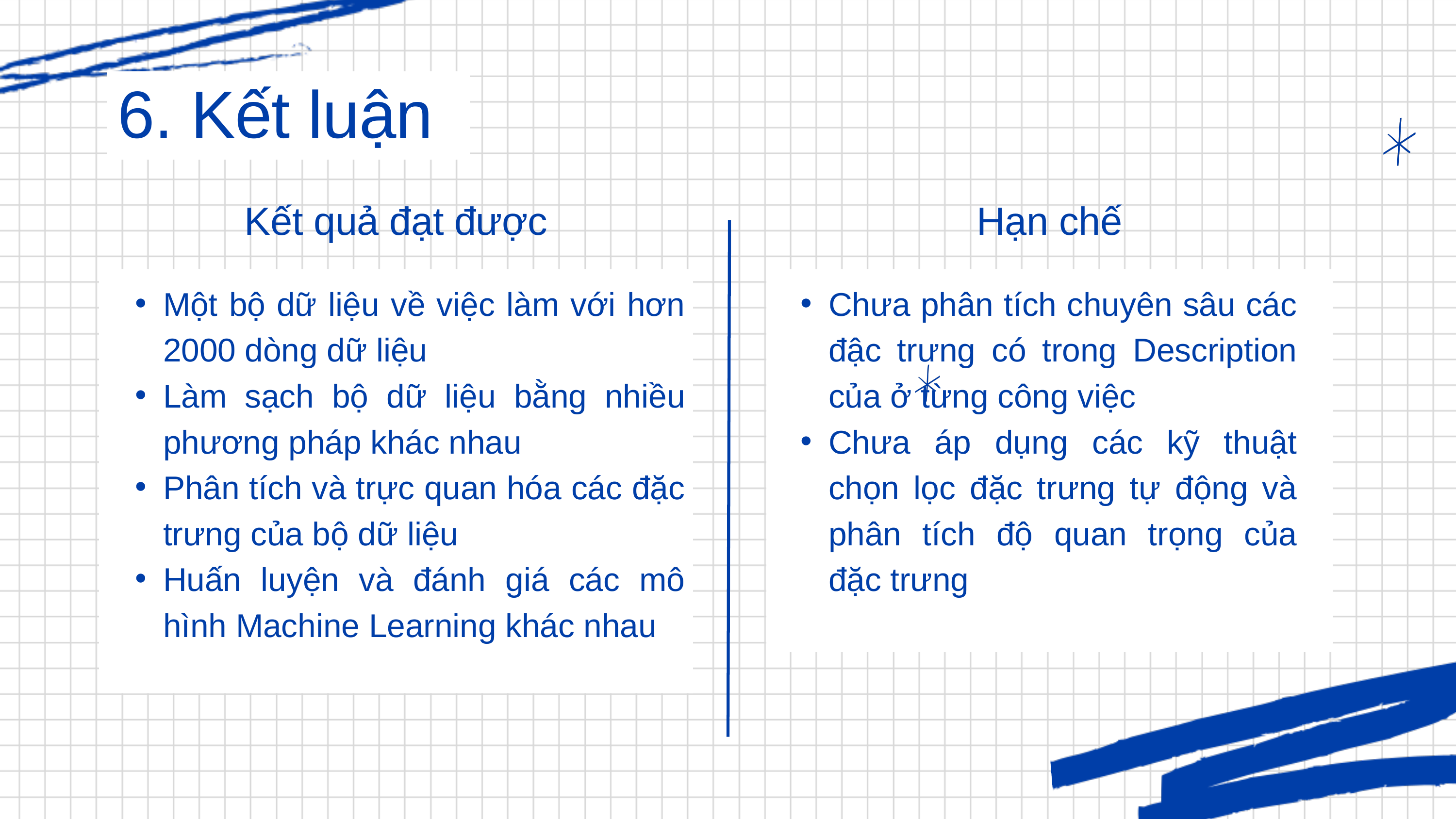

6. Kết luận

Kết quả đạt được
Hạn chế

Một bộ dữ liệu về việc làm với hơn 2000 dòng dữ liệu
Làm sạch bộ dữ liệu bằng nhiều phương pháp khác nhau
Phân tích và trực quan hóa các đặc trưng của bộ dữ liệu
Huấn luyện và đánh giá các mô hình Machine Learning khác nhau
Chưa phân tích chuyên sâu các đậc trưng có trong Description của ở từng công việc
Chưa áp dụng các kỹ thuật chọn lọc đặc trưng tự động và phân tích độ quan trọng của đặc trưng